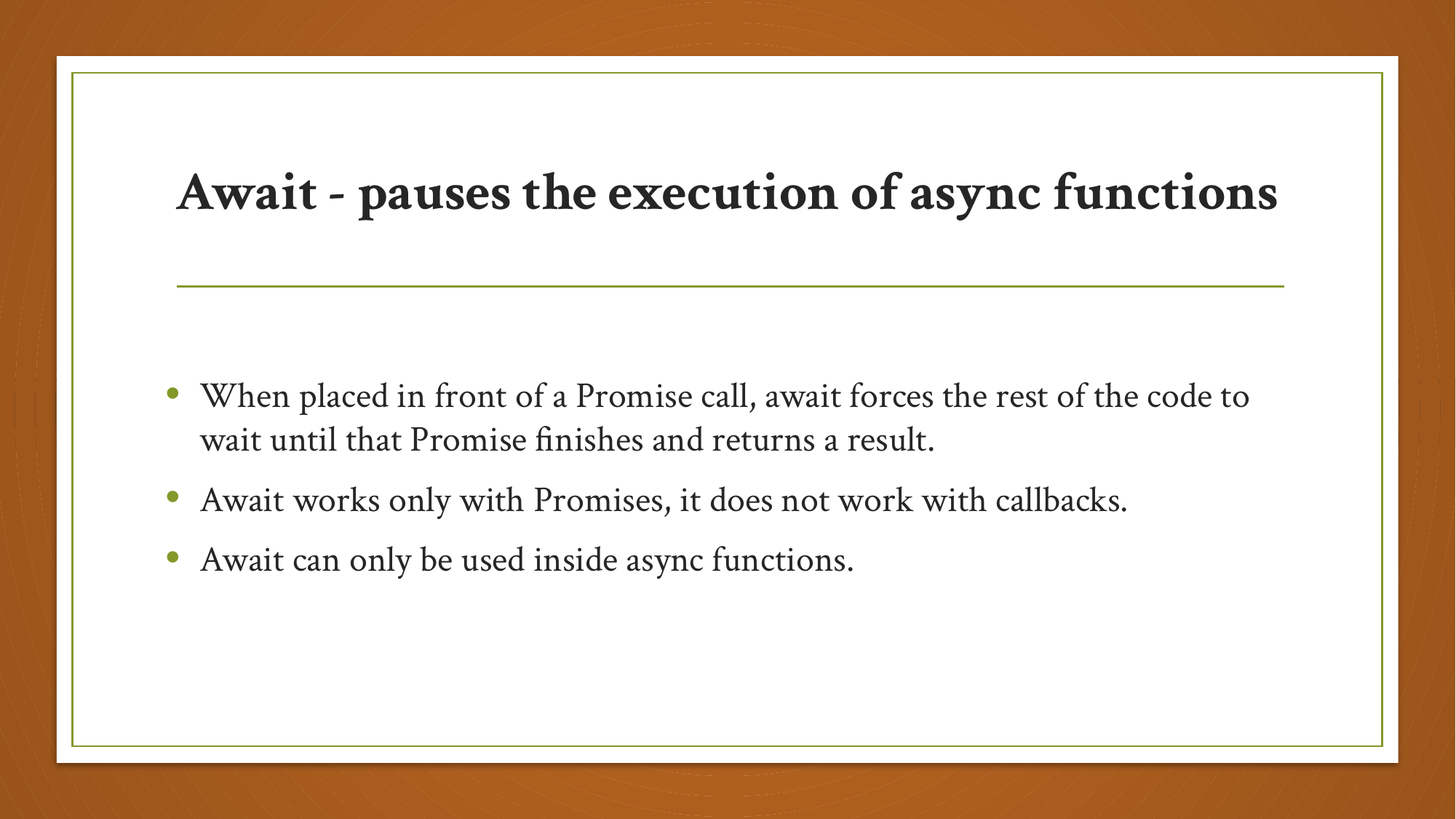

# Await - pauses the execution of async functions

When placed in front of a Promise call, await forces the rest of the code to wait until that Promise finishes and returns a result.
Await works only with Promises, it does not work with callbacks.
Await can only be used inside async functions.